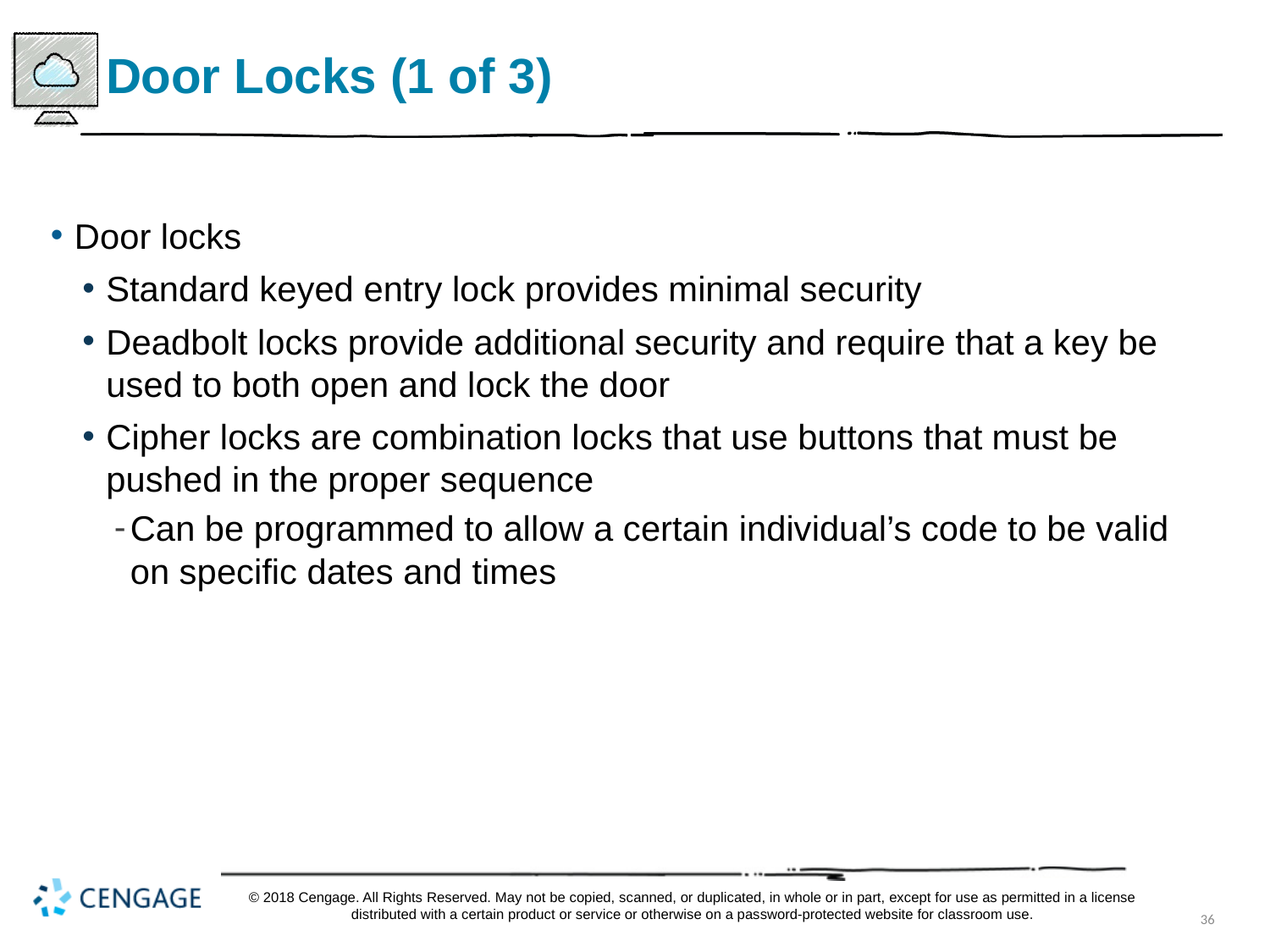

# Door Locks (1 of 3)
Door locks
Standard keyed entry lock provides minimal security
Deadbolt locks provide additional security and require that a key be used to both open and lock the door
Cipher locks are combination locks that use buttons that must be pushed in the proper sequence
Can be programmed to allow a certain individual’s code to be valid on specific dates and times
© 2018 Cengage. All Rights Reserved. May not be copied, scanned, or duplicated, in whole or in part, except for use as permitted in a license distributed with a certain product or service or otherwise on a password-protected website for classroom use.